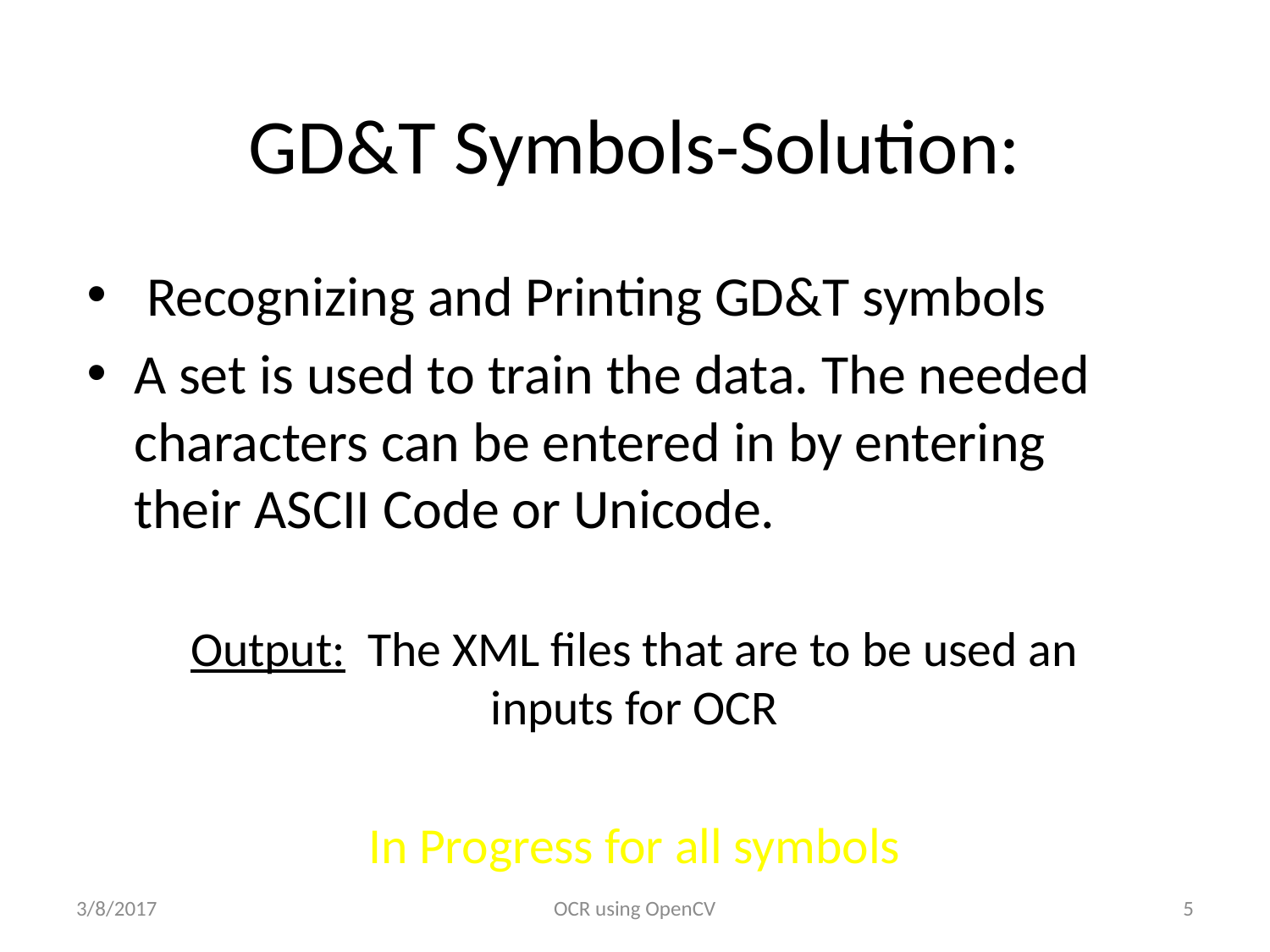

# GD&T Symbols-Solution:
 Recognizing and Printing GD&T symbols
A set is used to train the data. The needed characters can be entered in by entering their ASCII Code or Unicode.

Output:  The XML files that are to be used an inputs for OCR

In Progress for all symbols
3/8/2017
OCR using OpenCV
5